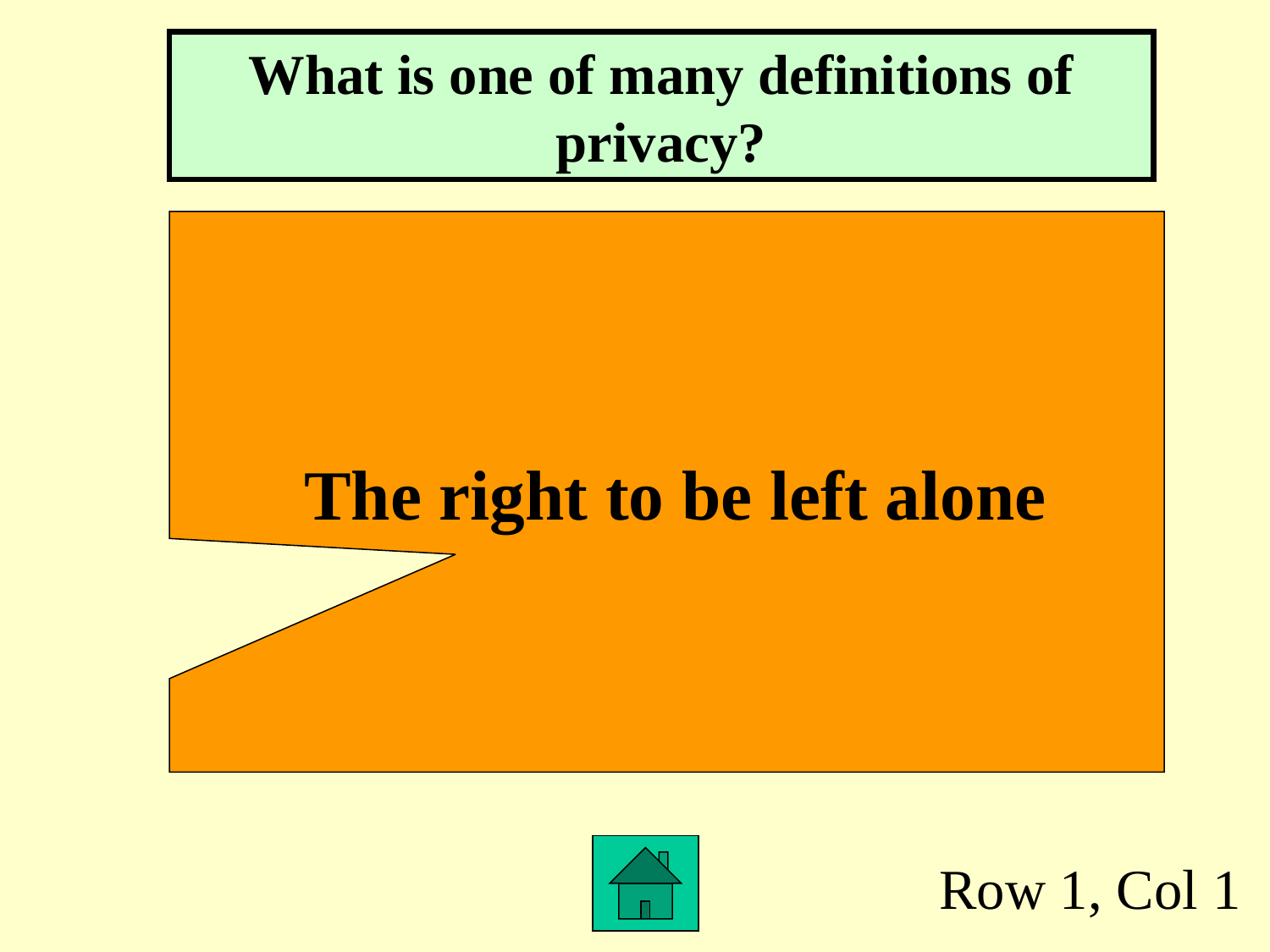

What is one of many definitions of privacy?
 The right to be left alone

Row 1, Col 1